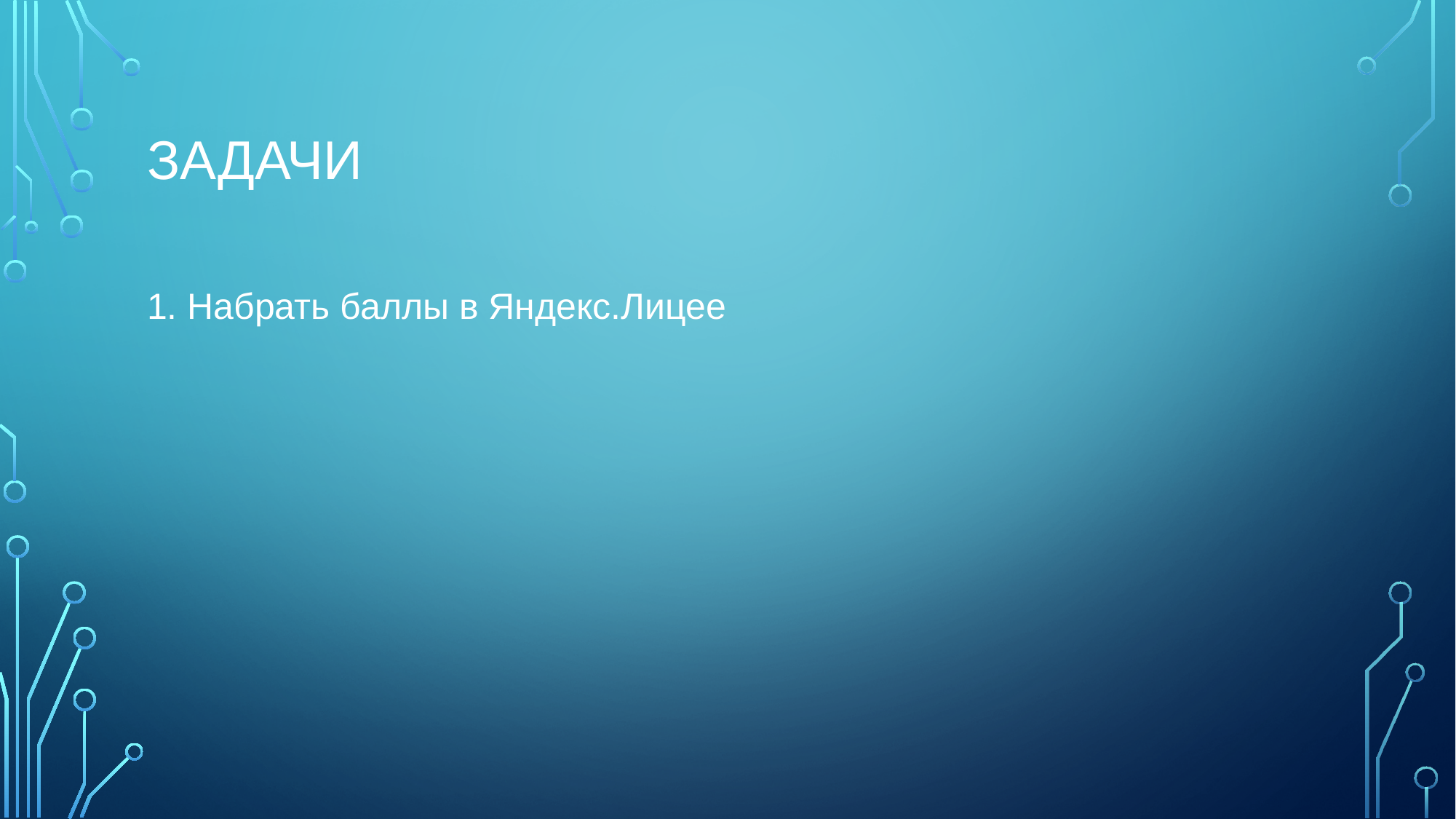

# Задачи
1. Набрать баллы в Яндекс.Лицее